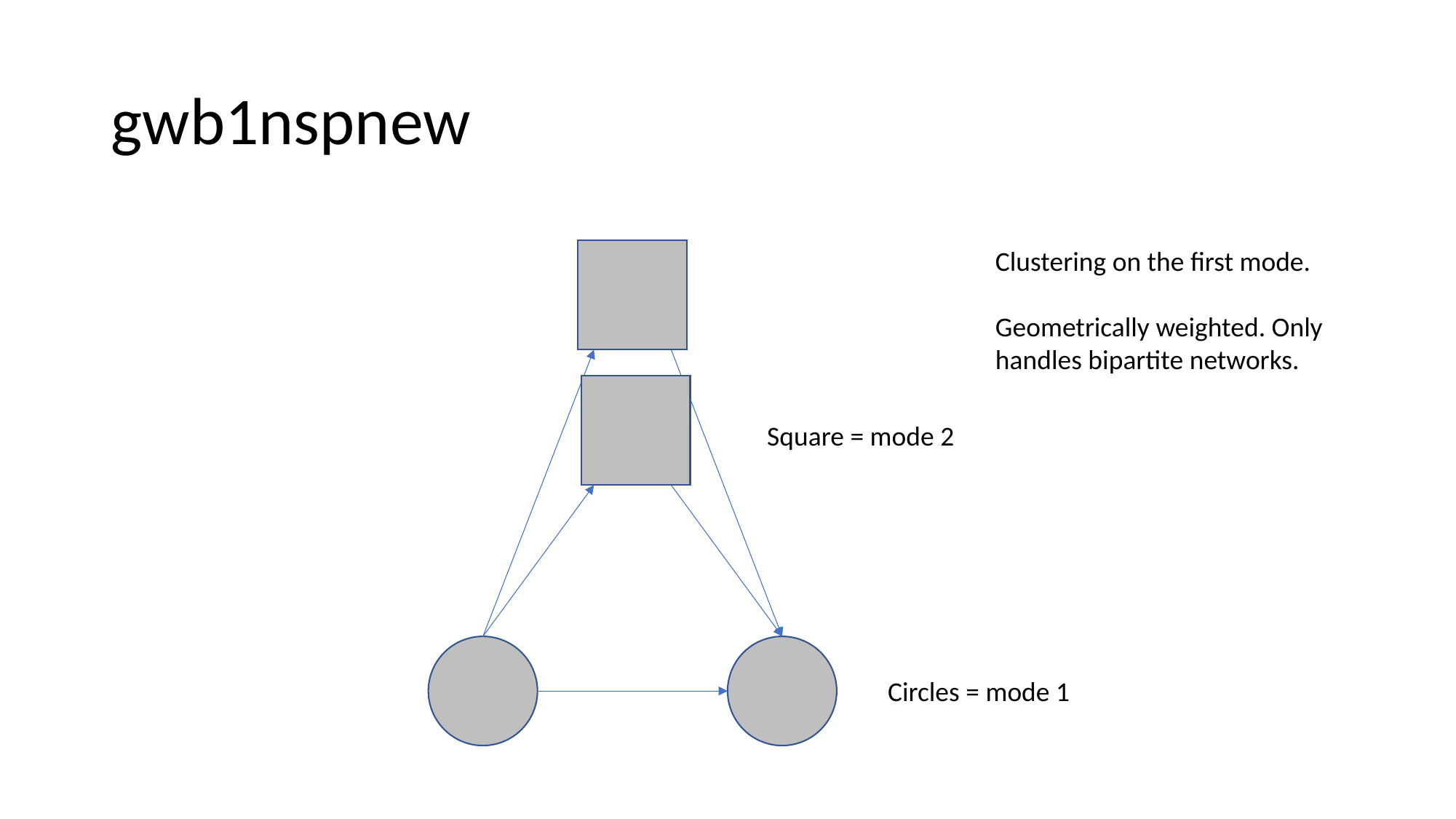

# gwb1nspnew
Clustering on the first mode.

Geometrically weighted. Only handles bipartite networks.

Square = mode 2

Circles = mode 1